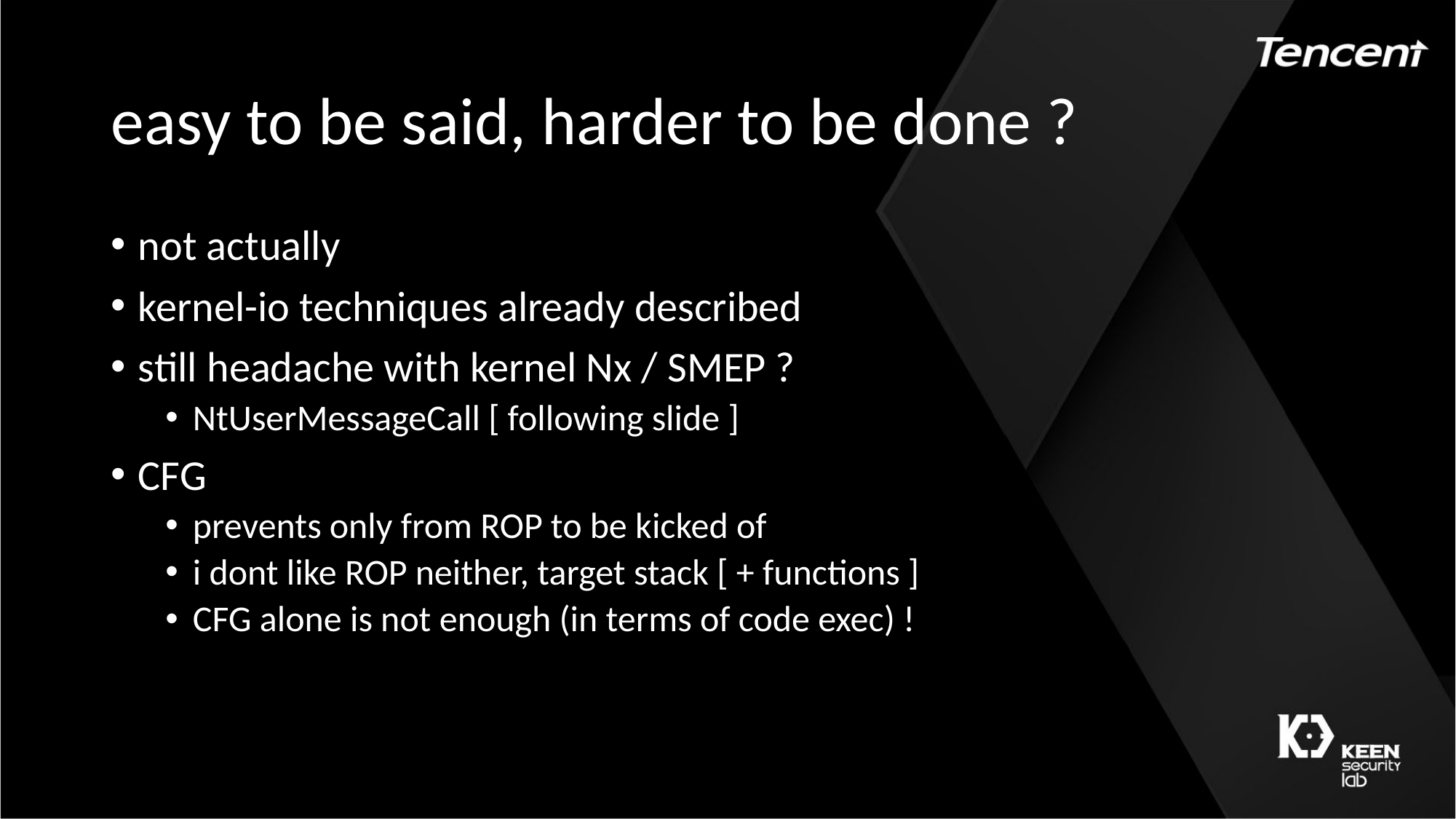

# easy to be said, harder to be done ?
not actually
kernel-io techniques already described
still headache with kernel Nx / SMEP ?
NtUserMessageCall [ following slide ]
CFG
prevents only from ROP to be kicked of
i dont like ROP neither, target stack [ + functions ]
CFG alone is not enough (in terms of code exec) !